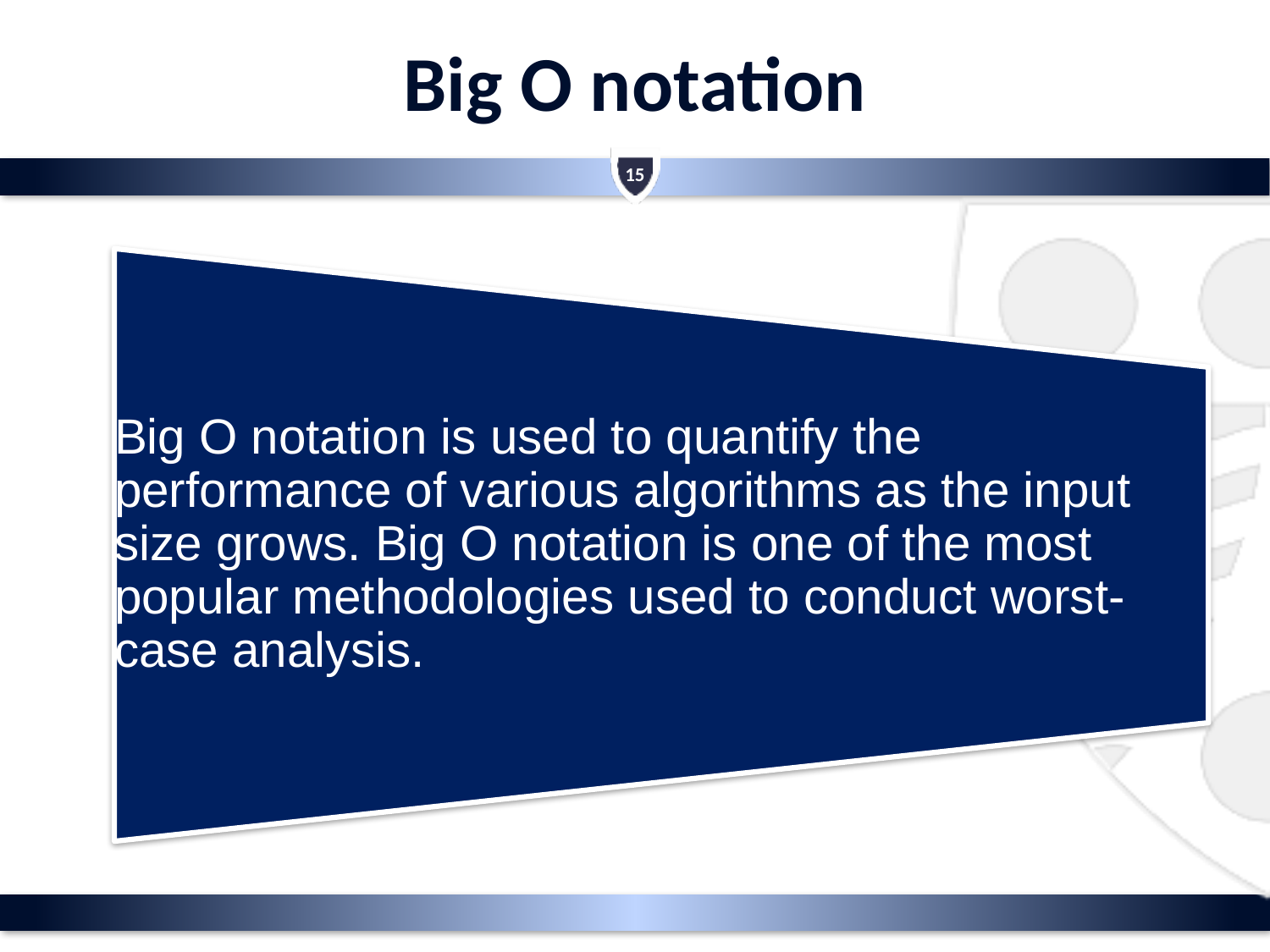

# Big O notation
15
Big O notation is used to quantify the performance of various algorithms as the input size grows. Big O notation is one of the most popular methodologies used to conduct worst-case analysis.